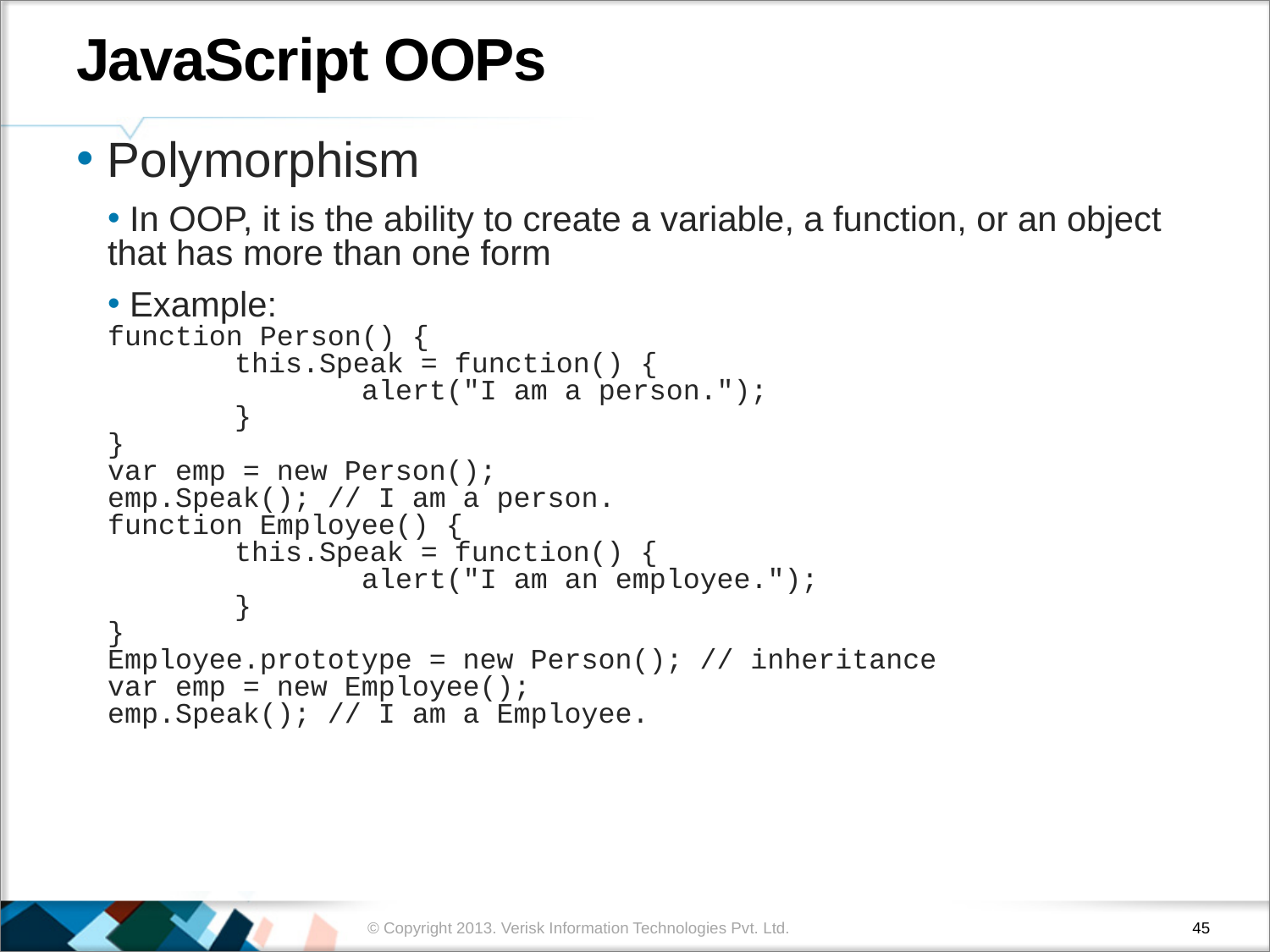

# JavaScript OOPs
 Polymorphism
 In OOP, it is the ability to create a variable, a function, or an object that has more than one form
 Example:
function Person() {
	this.Speak = function() {
		alert("I am a person.");
	}
}
var emp = new Person();
emp.Speak(); // I am a person.
function Employee() {
	this.Speak = function() {
		alert("I am an employee.");
	}
}
Employee.prototype = new Person(); // inheritance
var emp = new Employee();
emp.Speak(); // I am a Employee.